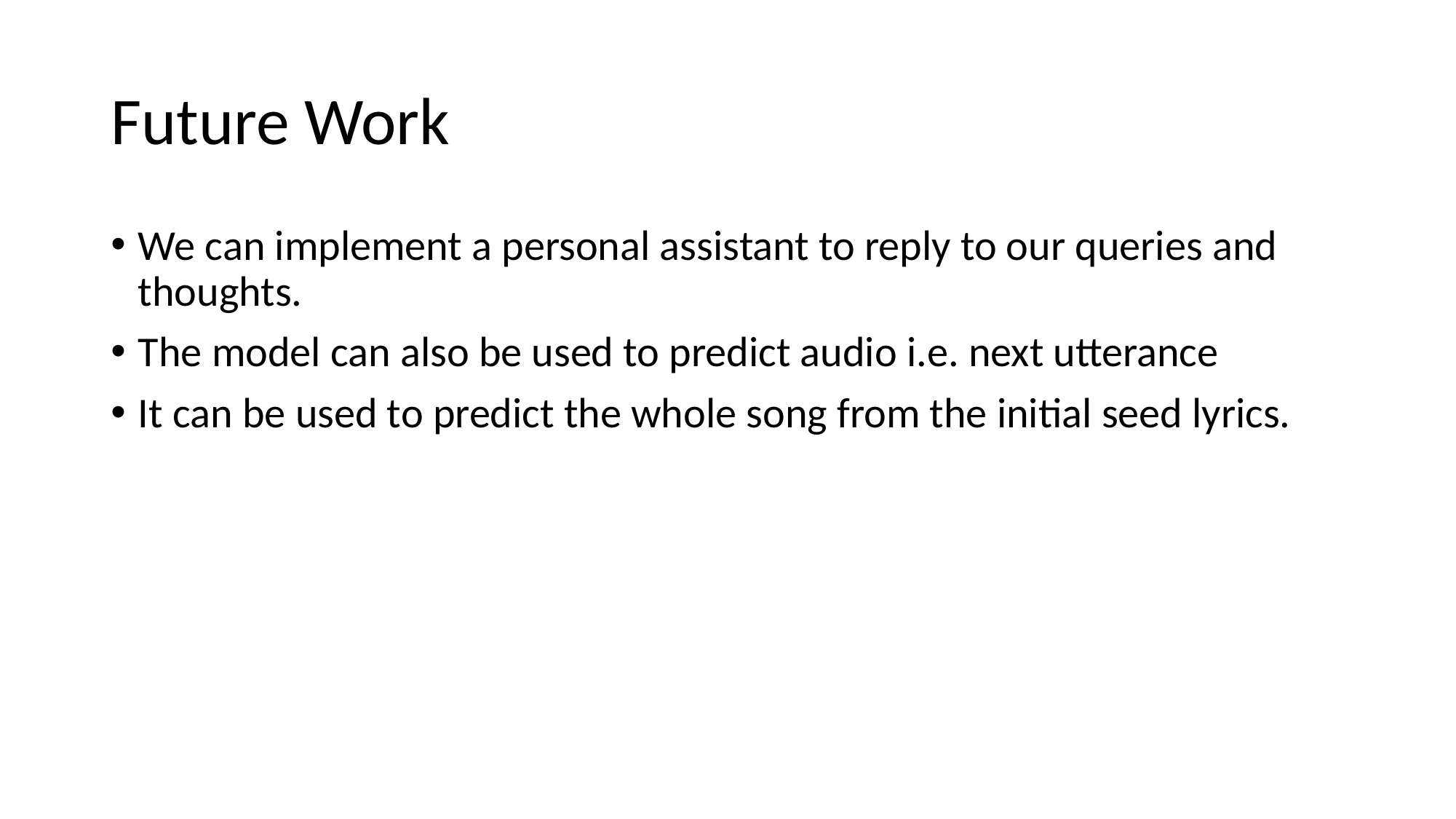

# Future Work
We can implement a personal assistant to reply to our queries and thoughts.
The model can also be used to predict audio i.e. next utterance
It can be used to predict the whole song from the initial seed lyrics.